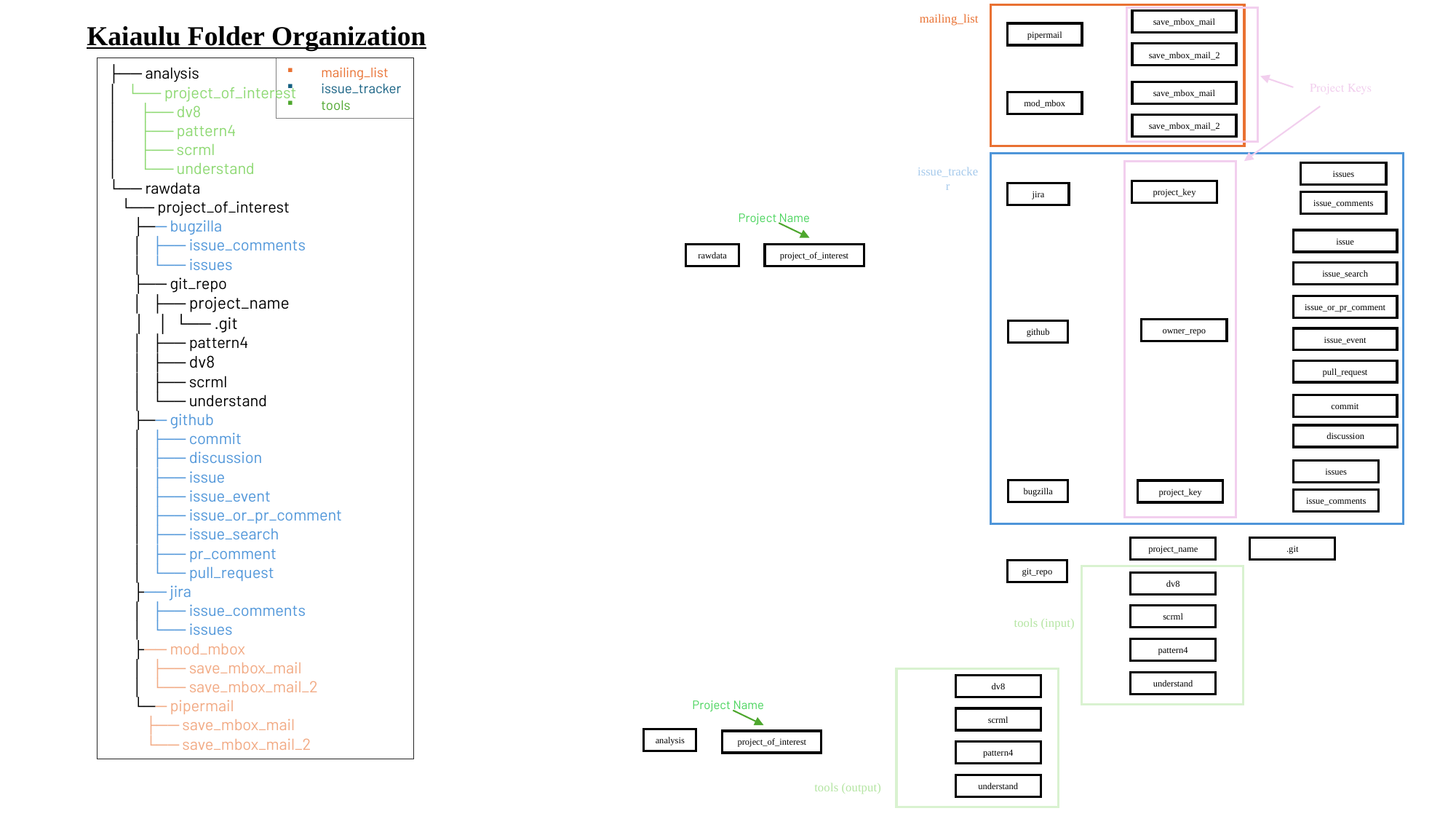

mailing_list

save_mbox_mail
Kaiaulu Folder Organization
pipermail
save_mbox_mail_2
├── analysis
│   └── project_of_interest
│       ├── dv8
│       ├── pattern4
│       ├── scrml
│       └── understand
└── rawdata
    └── project_of_interest
        ├── bugzilla
        │   ├── issue_comments
        │   └── issues
        ├── git_repo
        │   ├── project_name
    │    │  └── .git
        │   ├── pattern4
        │   ├── dv8
        │   ├── scrml
        │   └── understand
        ├── github
        │   ├── commit
        │   ├── discussion
        │   ├── issue
        │   ├── issue_event
        │   ├── issue_or_pr_comment
        │   ├── issue_search
        │   ├── pr_comment
        │   └── pull_request
        ├── jira
        │   ├── issue_comments
        │   └── issues
        ├── mod_mbox
        │   ├── save_mbox_mail
        │   └── save_mbox_mail_2
        └── pipermail
            ├── save_mbox_mail
            └── save_mbox_mail_2
mailing_list
issue_tracker
tools
Project Keys
save_mbox_mail
mod_mbox
save_mbox_mail_2

issue_tracker

issues
project_key
jira
issue_comments
Project Name
issue
project_of_interest
rawdata
issue_search
issue_or_pr_comment
owner_repo
github
issue_event
pull_request
commit
discussion
issues
bugzilla
project_key
issue_comments
project_name
.git
git_repo

dv8
scrml
tools (input)
pattern4

understand
dv8
Project Name
scrml
analysis
project_of_interest
pattern4
tools (output)
understand